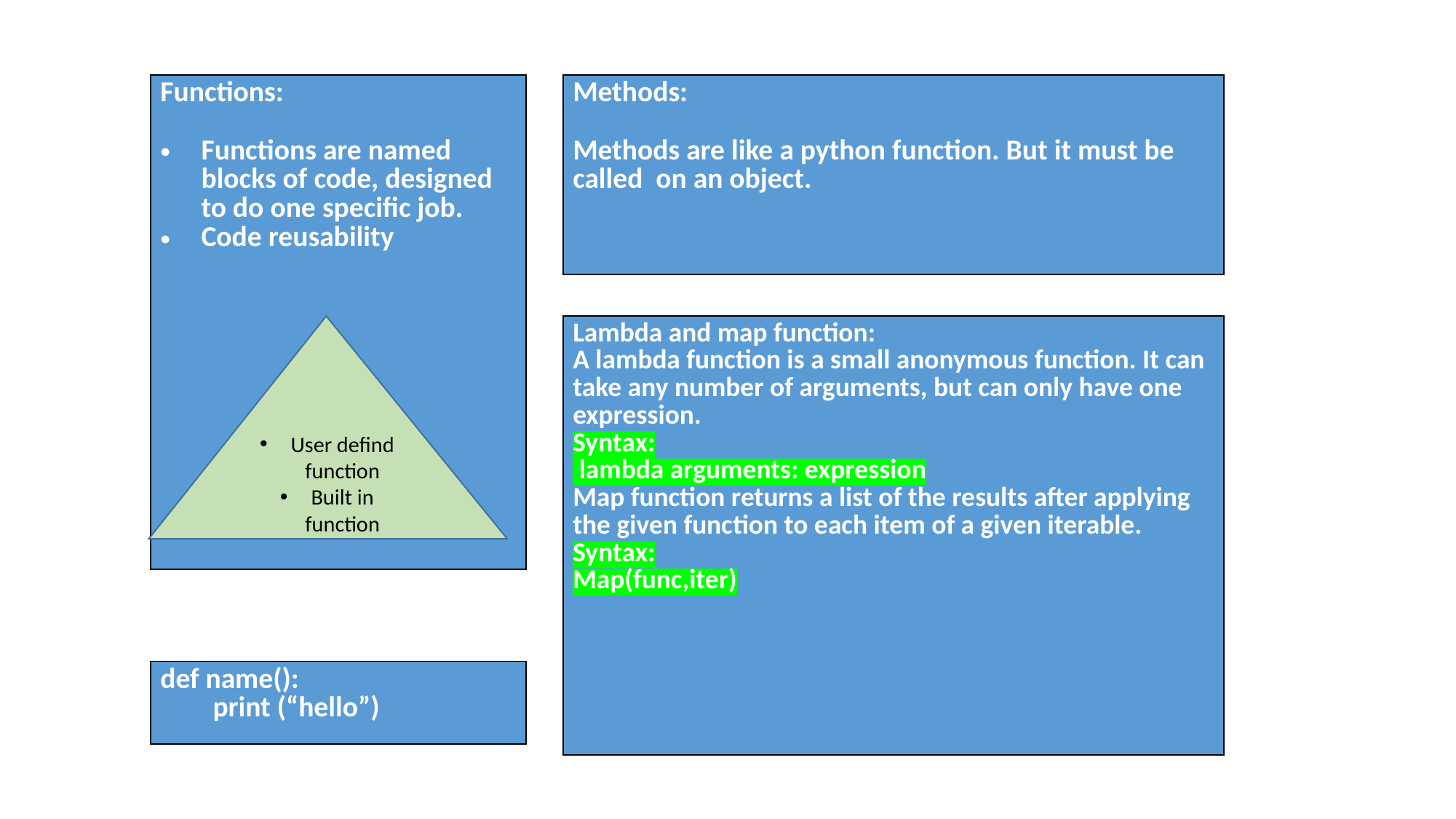

| Functions: Functions are named blocks of code, designed to do one specific job. Code reusability |
| --- |
| Methods: Methods are like a python function. But it must be called on an object. |
| --- |
User defind function
Built in function
| Lambda and map function: A lambda function is a small anonymous function. It can take any number of arguments, but can only have one expression. Syntax: lambda arguments: expression Map function returns a list of the results after applying the given function to each item of a given iterable. Syntax: Map(func,iter) |
| --- |
| def name(): print (“hello”) |
| --- |